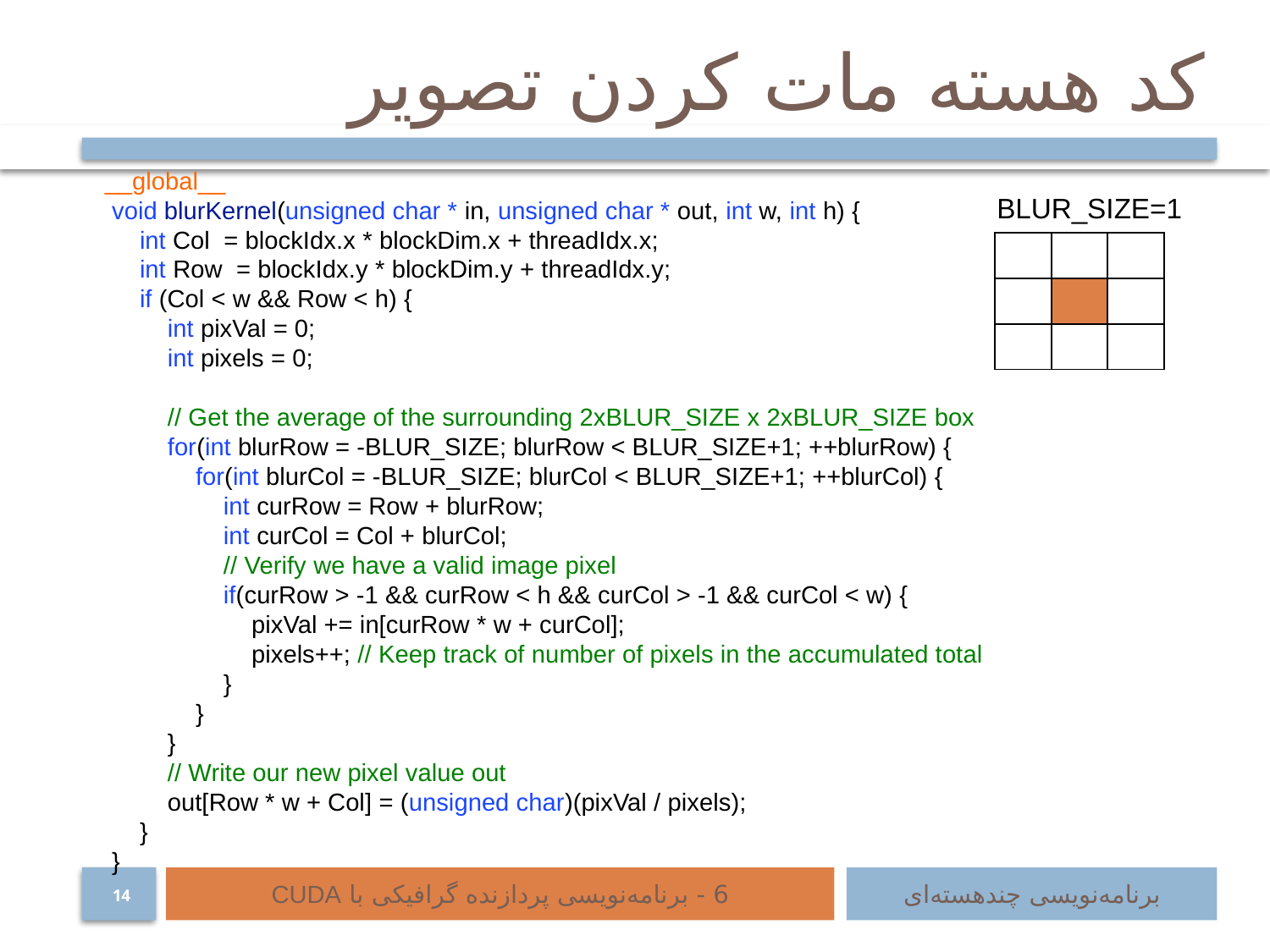

# کد هسته مات کردن تصویر
 __global__
  void blurKernel(unsigned char * in, unsigned char * out, int w, int h) {
      int Col  = blockIdx.x * blockDim.x + threadIdx.x;
      int Row  = blockIdx.y * blockDim.y + threadIdx.y;
      if (Col < w && Row < h) {
          int pixVal = 0;
          int pixels = 0;

          // Get the average of the surrounding 2xBLUR_SIZE x 2xBLUR_SIZE box
          for(int blurRow = -BLUR_SIZE; blurRow < BLUR_SIZE+1; ++blurRow) {
              for(int blurCol = -BLUR_SIZE; blurCol < BLUR_SIZE+1; ++blurCol) {
                  int curRow = Row + blurRow;
                  int curCol = Col + blurCol;
                  // Verify we have a valid image pixel
                  if(curRow > -1 && curRow < h && curCol > -1 && curCol < w) {
                      pixVal += in[curRow * w + curCol];
                      pixels++; // Keep track of number of pixels in the accumulated total
                  }
              }
          }
          // Write our new pixel value out
          out[Row * w + Col] = (unsigned char)(pixVal / pixels);
      }
  }
BLUR_SIZE=1
|  |  |  |
| --- | --- | --- |
|  |  |  |
|  |  |  |
6 - برنامه‌نویسی پردازنده گرافیکی با CUDA
برنامه‌نویسی چند‌هسته‌ای
14